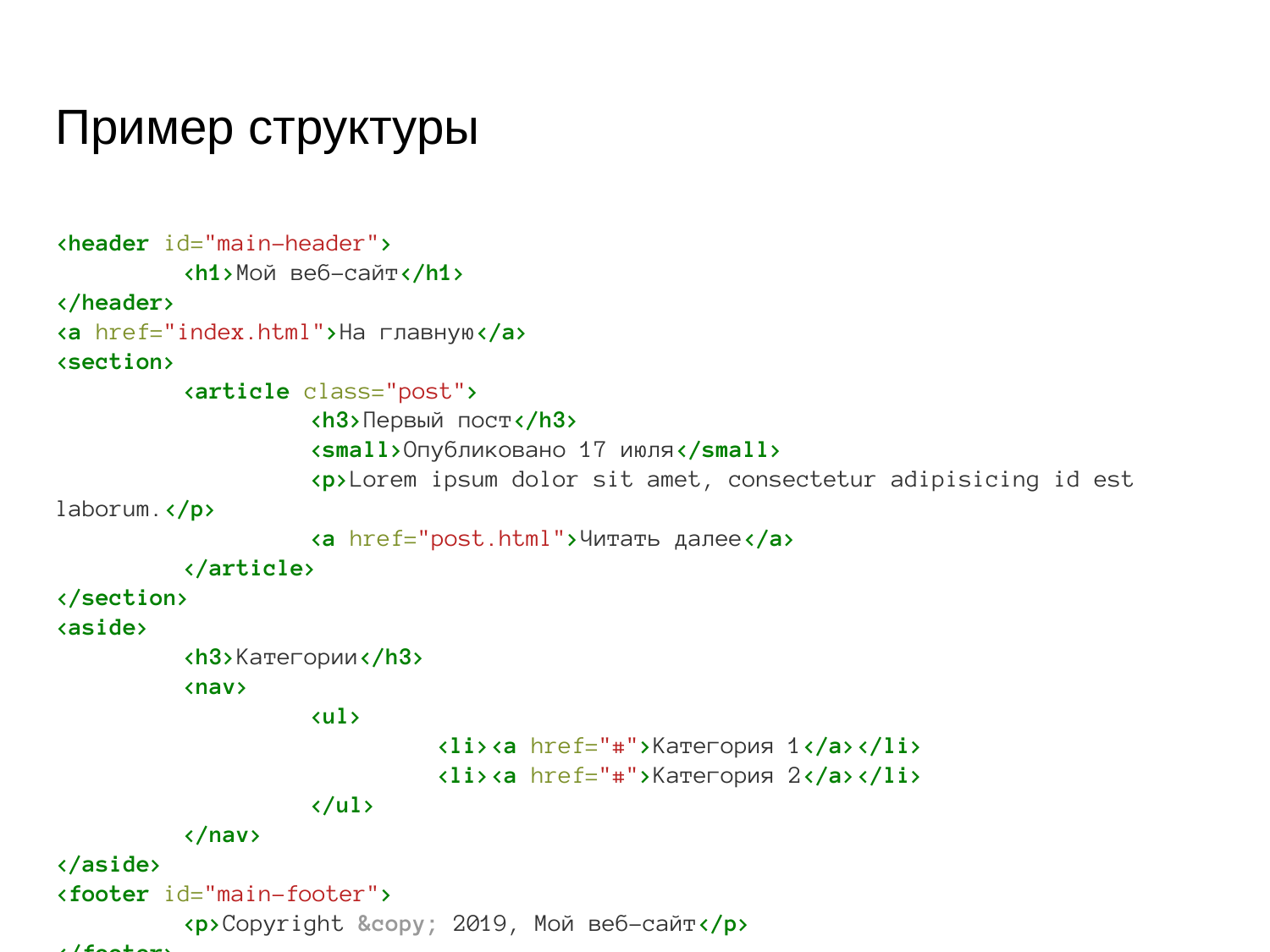

Пример структуры
<header id="main-header">
	<h1>Мой веб-сайт</h1>
</header>
<a href="index.html">На главную</a>
<section>
	<article class="post">
		<h3>Первый пост</h3>
		<small>Опубликовано 17 июля</small>
		<p>Lorem ipsum dolor sit amet, consectetur adipisicing id est laborum.</p>
		<a href="post.html">Читать далее</a>
	</article>
</section>
<aside>
	<h3>Категории</h3>
	<nav>
		<ul>
			<li><a href="#">Категория 1</a></li>
			<li><a href="#">Категория 2</a></li>
		</ul>
	</nav>
</aside>
<footer id="main-footer">
	<p>Copyright &copy; 2019, Мой веб-сайт</p>
</footer>